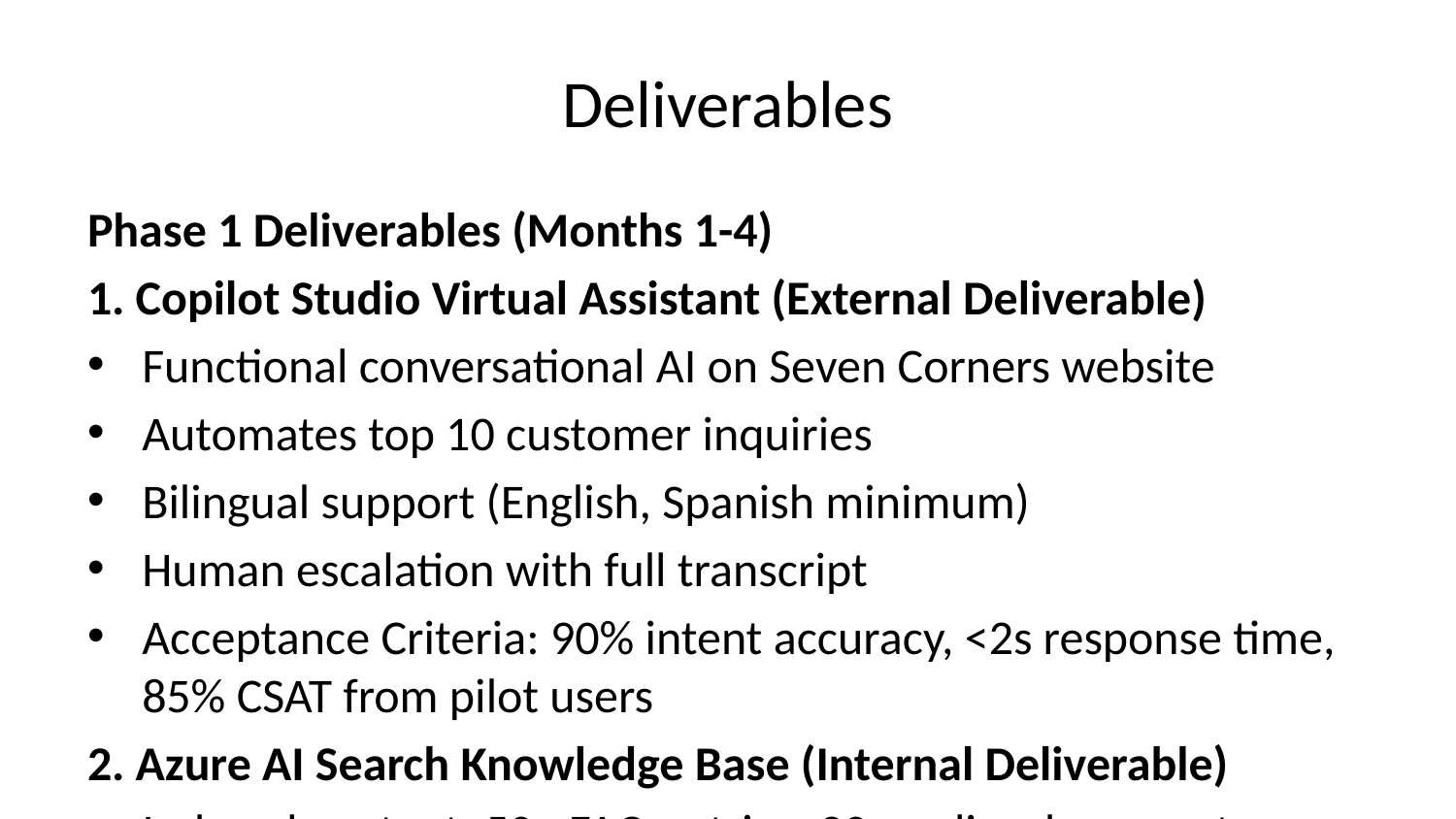

# Deliverables
Phase 1 Deliverables (Months 1-4)
1. Copilot Studio Virtual Assistant (External Deliverable)
Functional conversational AI on Seven Corners website
Automates top 10 customer inquiries
Bilingual support (English, Spanish minimum)
Human escalation with full transcript
Acceptance Criteria: 90% intent accuracy, <2s response time, 85% CSAT from pilot users
2. Azure AI Search Knowledge Base (Internal Deliverable)
Indexed content: 50+ FAQ entries, 20+ policy documents, coverage summaries
Semantic search tuned for travel insurance terminology
Search relevance >80% for test query set
Acceptance Criteria: Retrieves correct answer in top 3 results for 95% of test queries
3. Policy Lookup Integration (Internal Deliverable)
Read-only API connection to policy administration system
Customer authentication and authorization
Policy details retrieval by policy number
Acceptance Criteria: <500ms response time, 99.9% uptime, secure data transmission
4. Analytics Dashboard (Internal Deliverable)
Conversation metrics (volume, containment rate, escalation reasons)
Customer satisfaction tracking
System performance monitoring
Acceptance Criteria: Real-time data refresh, exportable reports, accessible to stakeholders
5. Training Materials (External Deliverable)
Customer service team training curriculum (4-hour program)
Administrator guide for bot maintenance
Troubleshooting playbook
Acceptance Criteria: 90% of agents rate training as "effective" or "very effective"
6. Project Documentation (Internal Deliverable)
Architecture design document
API integration specifications
Conversation flow diagrams
Acceptance Criteria: Complete, accurate, approved by technical review board
7. Customer Communication Materials (External Deliverable)
Website announcement of new AI assistant
FAQ about virtual assistant usage
Privacy policy updates (AI data handling)
Acceptance Criteria: Legal/compliance approval, brand alignment, customer clarity
Phase 2 Deliverables (Months 5-9)
8. Multi-Channel Deployment (External Deliverable)
Mobile app integration (iOS and Android)
WhatsApp Business channel
Microsoft Teams channel (internal/partner use)
Facebook Messenger support
Acceptance Criteria: Consistent experience across channels, <3s response time per channel
9. Expanded Automation (External Deliverable)
Top 30 customer inquiries automated (up from 10)
Claims status tracking capability
Travel advisory integration (CDC, State Department)
Proactive notifications (policy renewal, claim updates)
Acceptance Criteria: 40% containment rate, 90% intent accuracy maintained
10. Enhanced Integrations (Internal Deliverable)
CRM integration (customer history, preferences)
Service request creation in policy system
Payment gateway integration (quotes, premium collection)
Acceptance Criteria: End-to-end workflows functional, data sync accuracy >99%
11. Optimization Report (Internal Deliverable)
Analysis of 6 months usage data
Conversation flow improvements implemented
Performance optimization results
Acceptance Criteria: Measurable improvement in containment rate, CSAT, response time
Phase 3 Deliverables (Months 10-18)
12. Custom AI Models (Internal Deliverable)
Policy recommendation engine (Azure AI Foundry)
Sentiment analysis for escalation prioritization
Intent classification model trained on Seven Corners data
Acceptance Criteria: >85% accuracy, integrated with Copilot Studio, improves customer outcomes
13. Voice Channel (External Deliverable)
Phone-based virtual assistant using Azure Voice Live API
Speech-to-text optimized for insurance terminology
Integration with call center platform
Acceptance Criteria: >90% transcription accuracy, seamless human handoff, 75% CSAT
14. Multi-Agent System (Internal Deliverable)
Specialist agents (policies, claims, billing, travel assistance)
Coordinated handoffs between agents
Unified conversation context
Acceptance Criteria: Customers unaware of multi-agent architecture, improved resolution rates
15. Final Business Case Validation (Internal Deliverable)
ROI analysis with 18 months actual data
Business metrics achievement report (CSAT, response time, cost reduction)
Lessons learned and future roadmap
Acceptance Criteria: Positive ROI demonstrated, business goals achieved, executive approval for ongoing investment
Ongoing Deliverables (Throughout Project)
16. Sprint Deliverables (Internal)
Working software increments every 2 weeks
Sprint reports and demos
Updated backlog and roadmap
17. Monthly Steering Committee Reports (Internal)
Progress against timeline and budget
Key metrics and KPIs
Risks and issues dashboard
Upcoming decisions and approvals needed
18. Quarterly Business Reviews (Internal)
Executive summary of accomplishments
Financial performance (budget vs. actual, ROI tracking)
Strategic alignment and value realization
Recommendations for next quarter